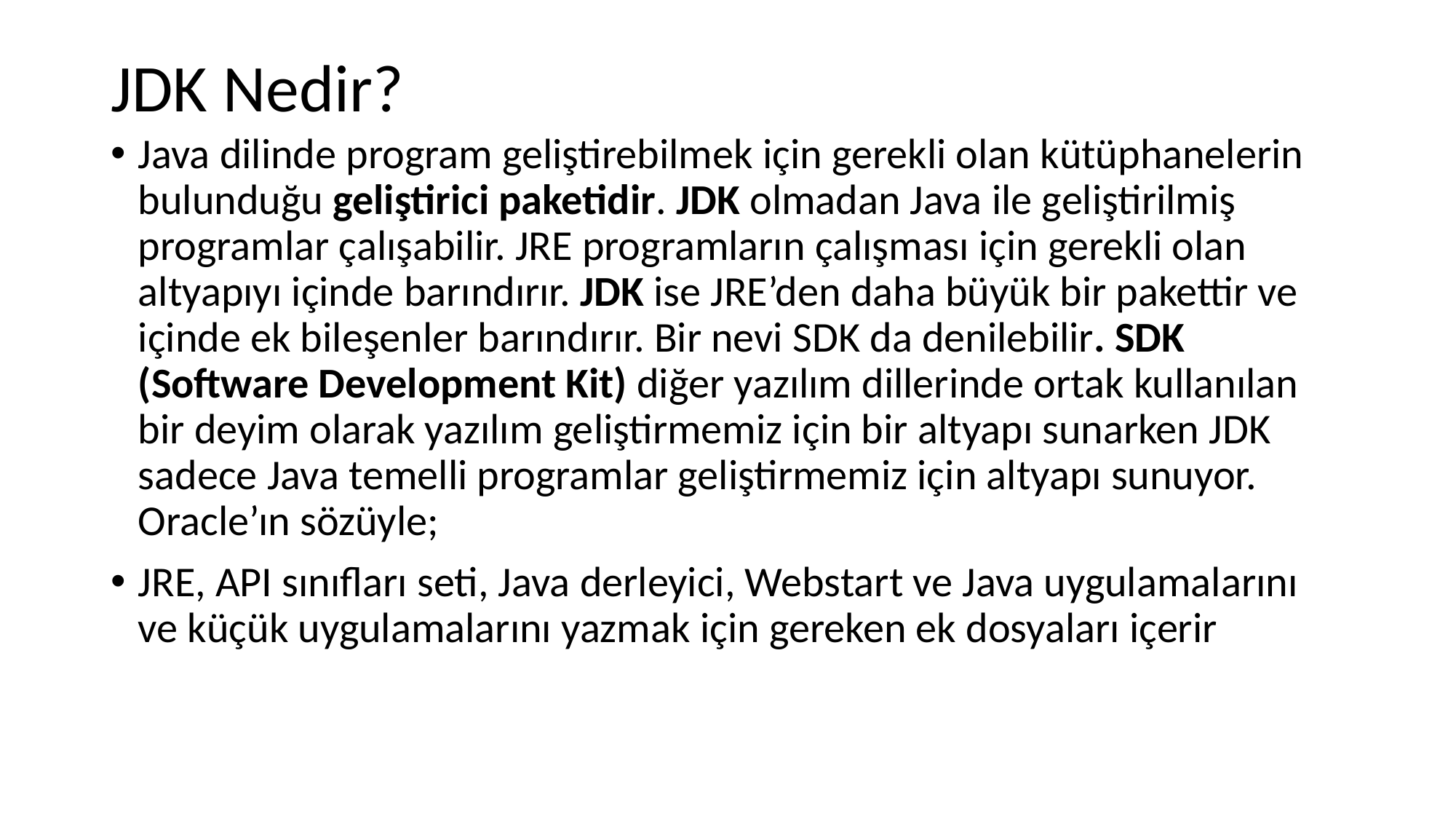

# JDK Nedir?
Java dilinde program geliştirebilmek için gerekli olan kütüphanelerin bulunduğu geliştirici paketidir. JDK olmadan Java ile geliştirilmiş programlar çalışabilir. JRE programların çalışması için gerekli olan altyapıyı içinde barındırır. JDK ise JRE’den daha büyük bir pakettir ve içinde ek bileşenler barındırır. Bir nevi SDK da denilebilir. SDK (Software Development Kit) diğer yazılım dillerinde ortak kullanılan bir deyim olarak yazılım geliştirmemiz için bir altyapı sunarken JDK sadece Java temelli programlar geliştirmemiz için altyapı sunuyor. Oracle’ın sözüyle;
JRE, API sınıfları seti, Java derleyici, Webstart ve Java uygulamalarını ve küçük uygulamalarını yazmak için gereken ek dosyaları içerir